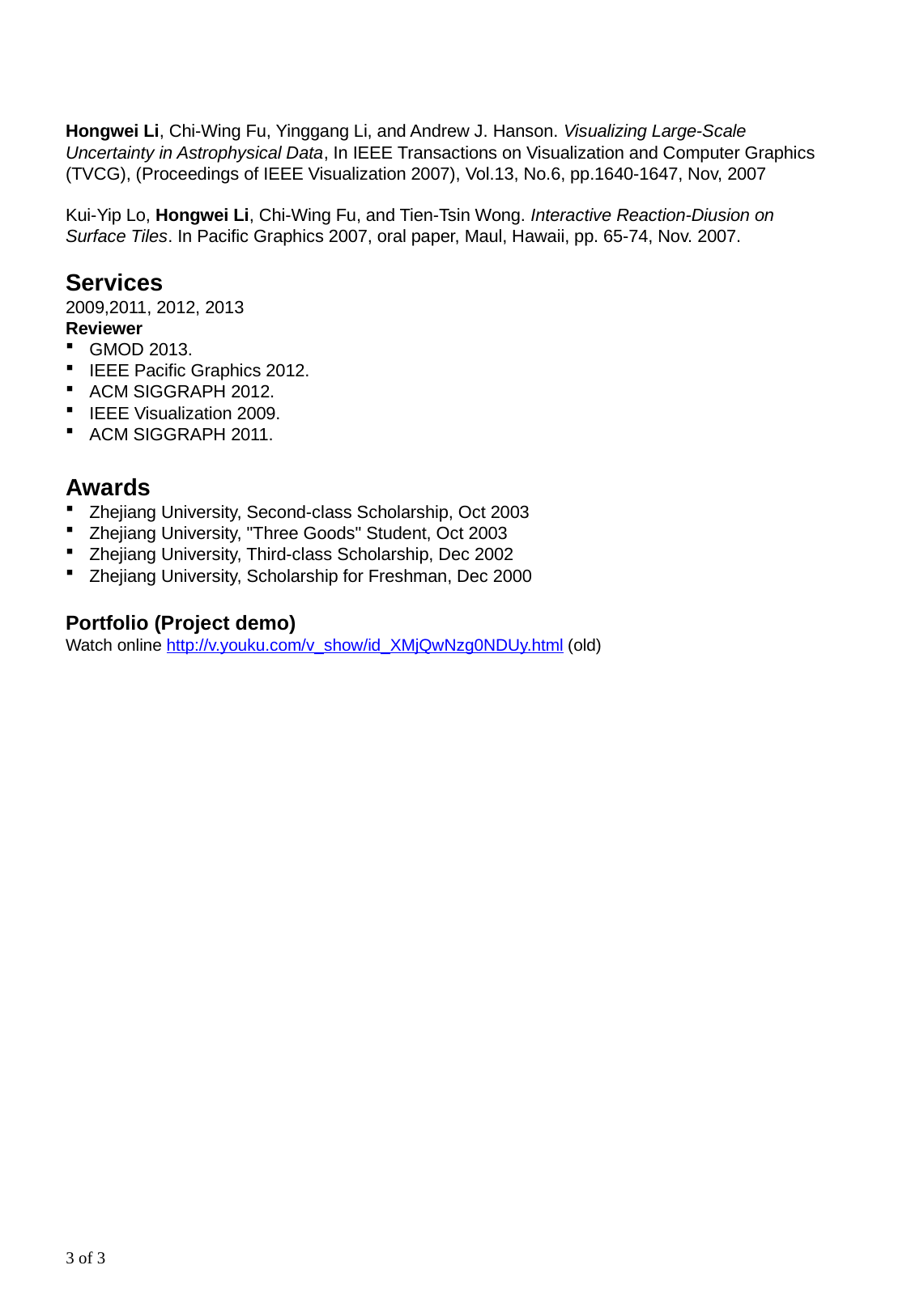

Hongwei Li, Chi-Wing Fu, Yinggang Li, and Andrew J. Hanson. Visualizing Large-Scale Uncertainty in Astrophysical Data, In IEEE Transactions on Visualization and Computer Graphics (TVCG), (Proceedings of IEEE Visualization 2007), Vol.13, No.6, pp.1640-1647, Nov, 2007

Kui-Yip Lo, Hongwei Li, Chi-Wing Fu, and Tien-Tsin Wong. Interactive Reaction-Diusion on Surface Tiles. In Pacific Graphics 2007, oral paper, Maul, Hawaii, pp. 65-74, Nov. 2007.

Services
2009,2011, 2012, 2013
Reviewer
GMOD 2013.
IEEE Pacific Graphics 2012.
ACM SIGGRAPH 2012.
IEEE Visualization 2009.
ACM SIGGRAPH 2011.

Awards
Zhejiang University, Second-class Scholarship, Oct 2003
Zhejiang University, "Three Goods" Student, Oct 2003
Zhejiang University, Third-class Scholarship, Dec 2002
Zhejiang University, Scholarship for Freshman, Dec 2000

Portfolio (Project demo)
Watch online http://v.youku.com/v_show/id_XMjQwNzg0NDUy.html (old)

3 of 3